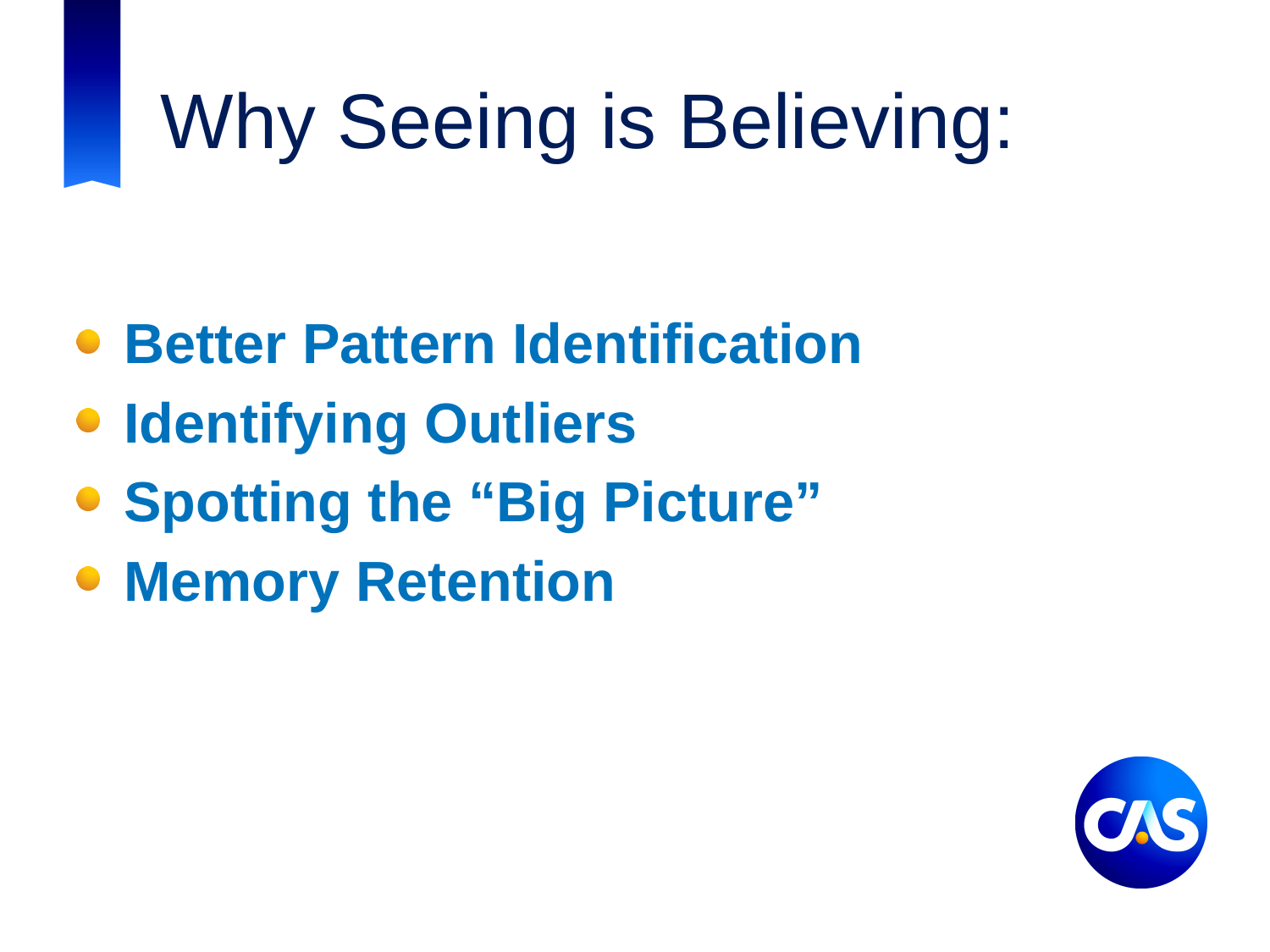

# Why Seeing is Believing:

Better Pattern Identification
Identifying Outliers
Spotting the “Big Picture”
Memory Retention